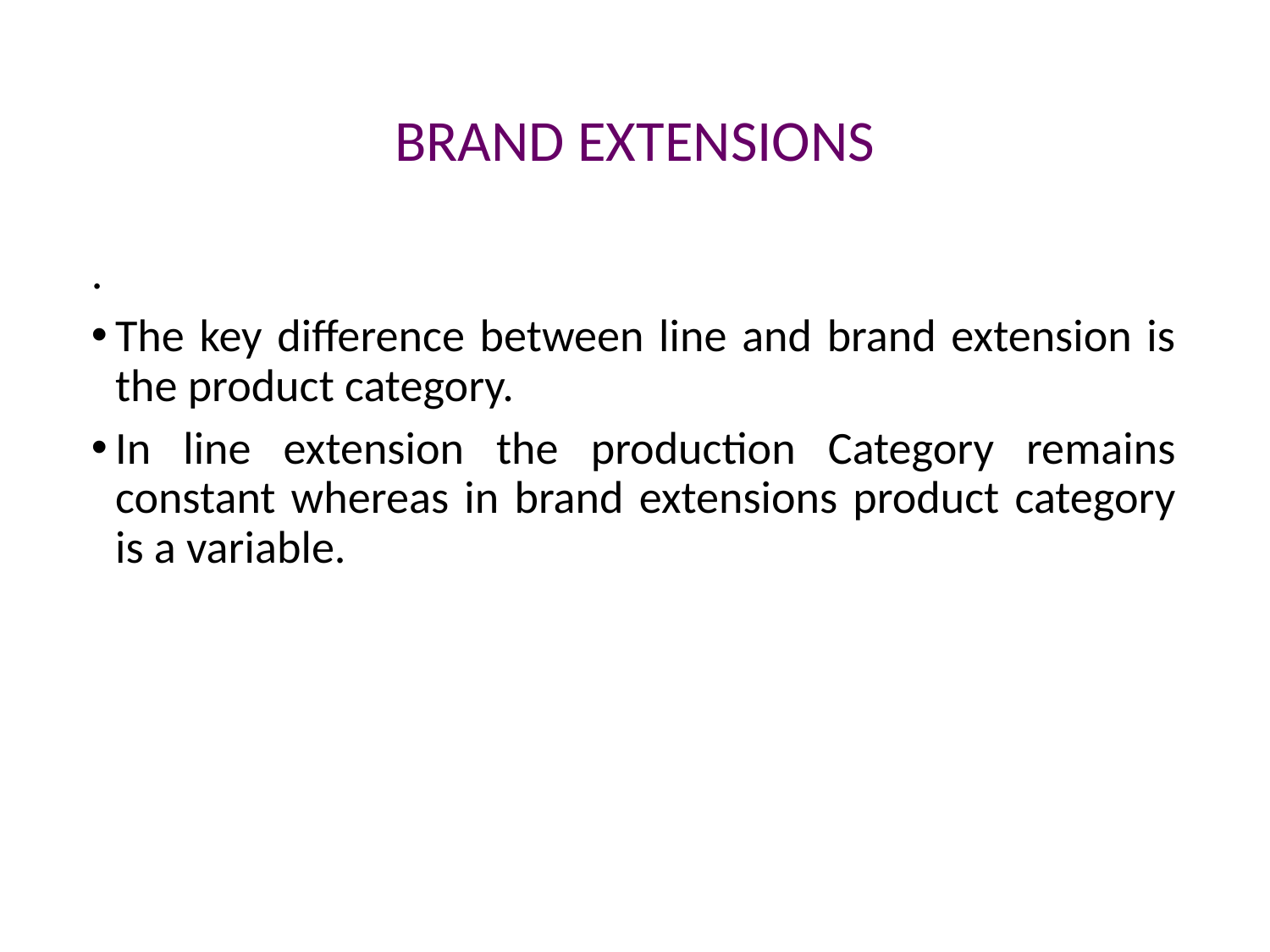

# BRAND EXTENSIONS
.
The key difference between line and brand extension is the product category.
In line extension the production Category remains constant whereas in brand extensions product category is a variable.